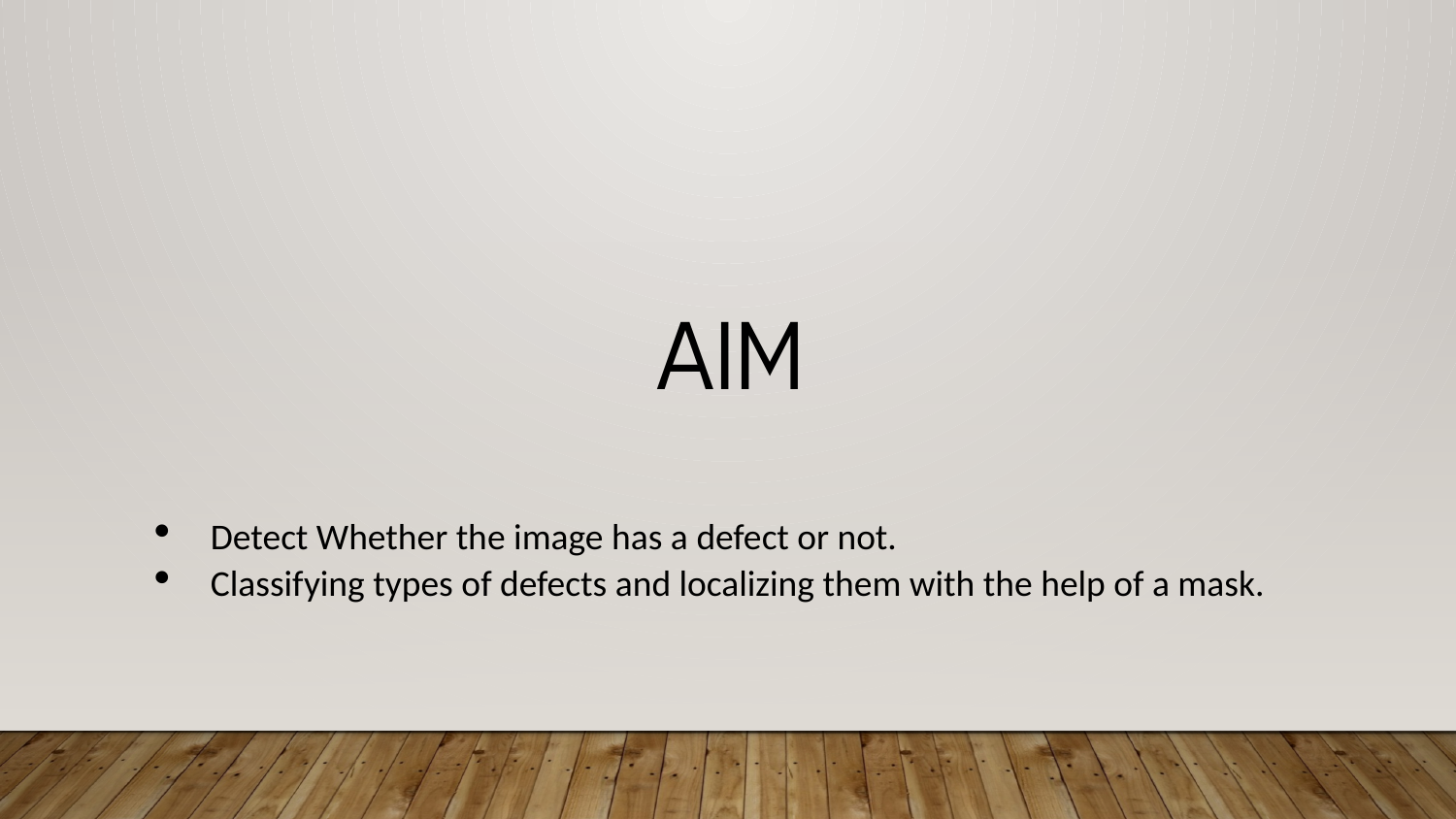

# AIM
Detect Whether the image has a defect or not.
Classifying types of defects and localizing them with the help of a mask.